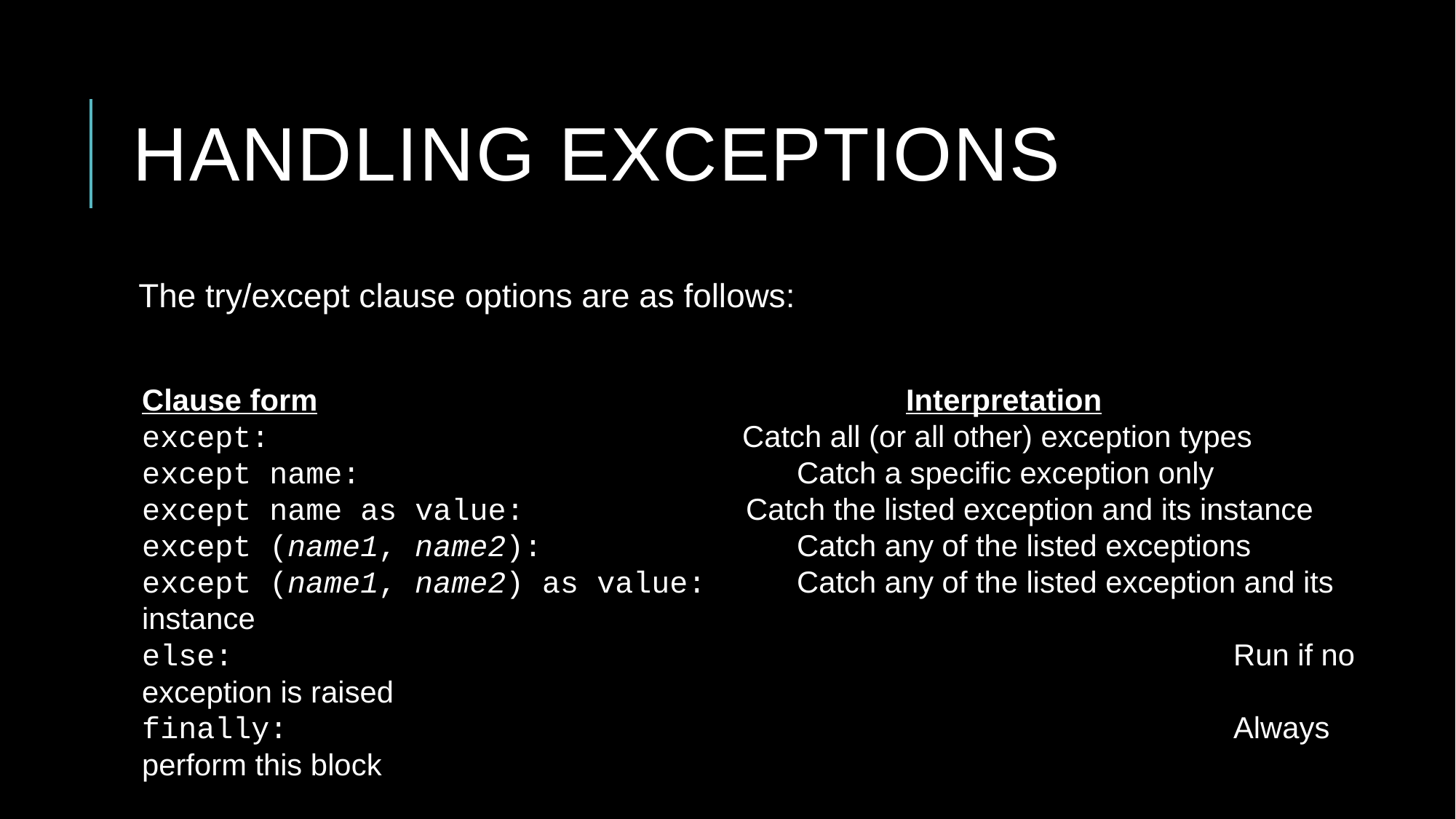

# Handling exceptions
The try/except clause options are as follows:
Clause form                                             	 	Interpretation
except:                          Catch all (or all other) exception types
except name:	                  Catch a specific exception only
except name as value:	                    Catch the listed exception and its instance
except (name1, name2):         	Catch any of the listed exceptions
except (name1, name2) as value:	Catch any of the listed exception and its instance
else:										Run if no exception is raised
finally:									Always perform this block